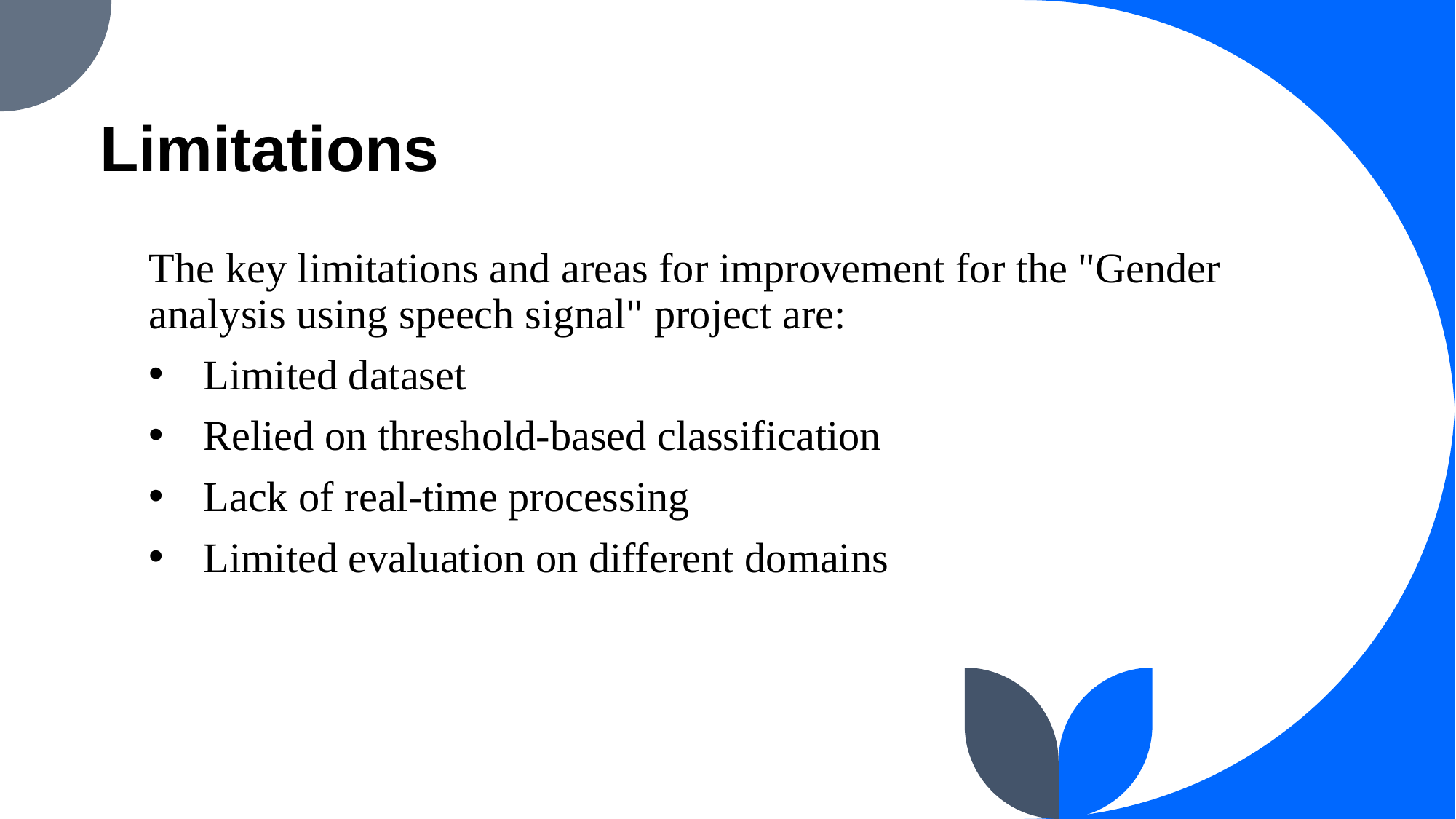

# Limitations
The key limitations and areas for improvement for the "Gender analysis using speech signal" project are:
Limited dataset
Relied on threshold-based classification
Lack of real-time processing
Limited evaluation on different domains